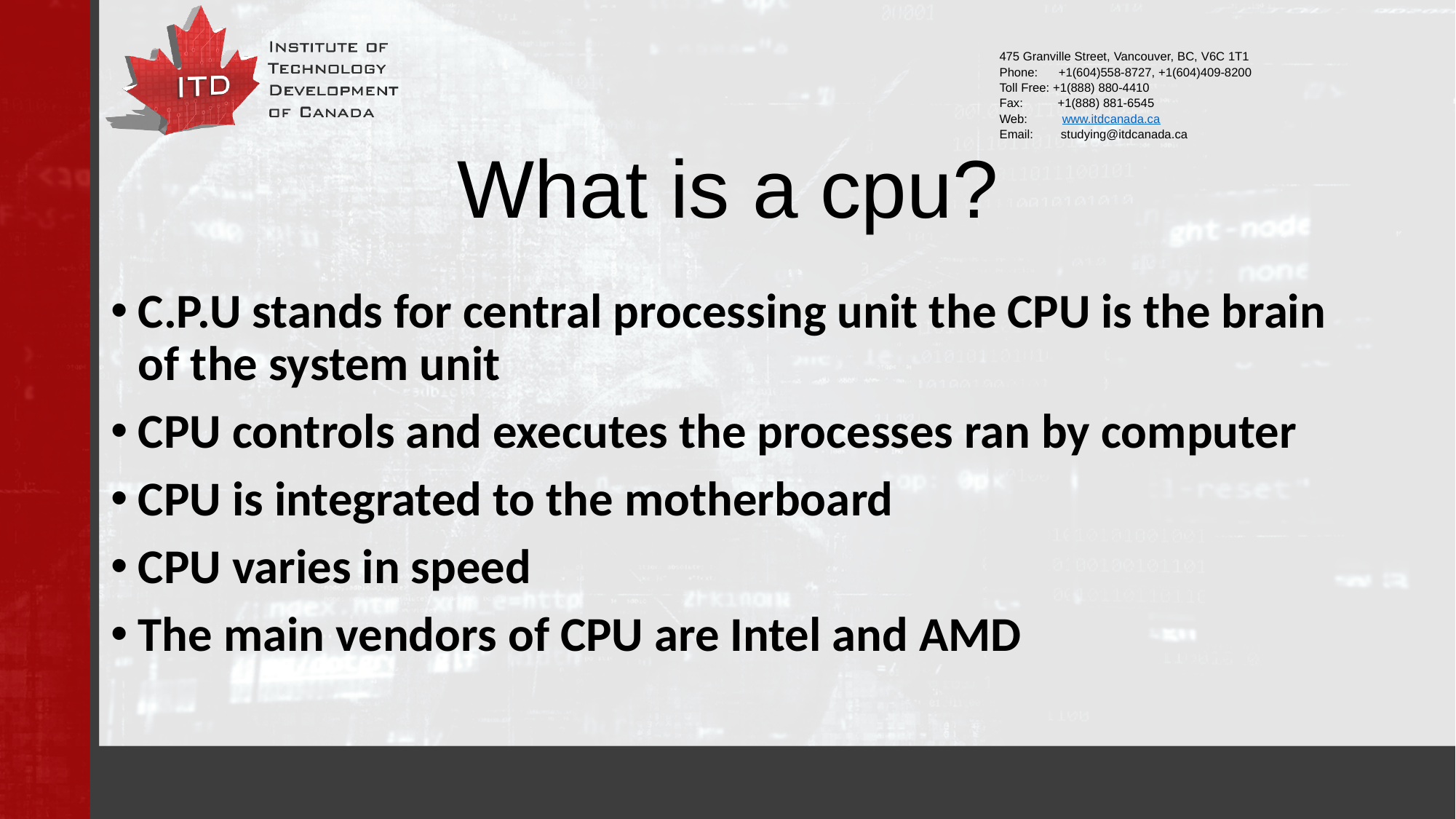

# What is a cpu?
C.P.U stands for central processing unit the CPU is the brain of the system unit
CPU controls and executes the processes ran by computer
CPU is integrated to the motherboard
CPU varies in speed
The main vendors of CPU are Intel and AMD